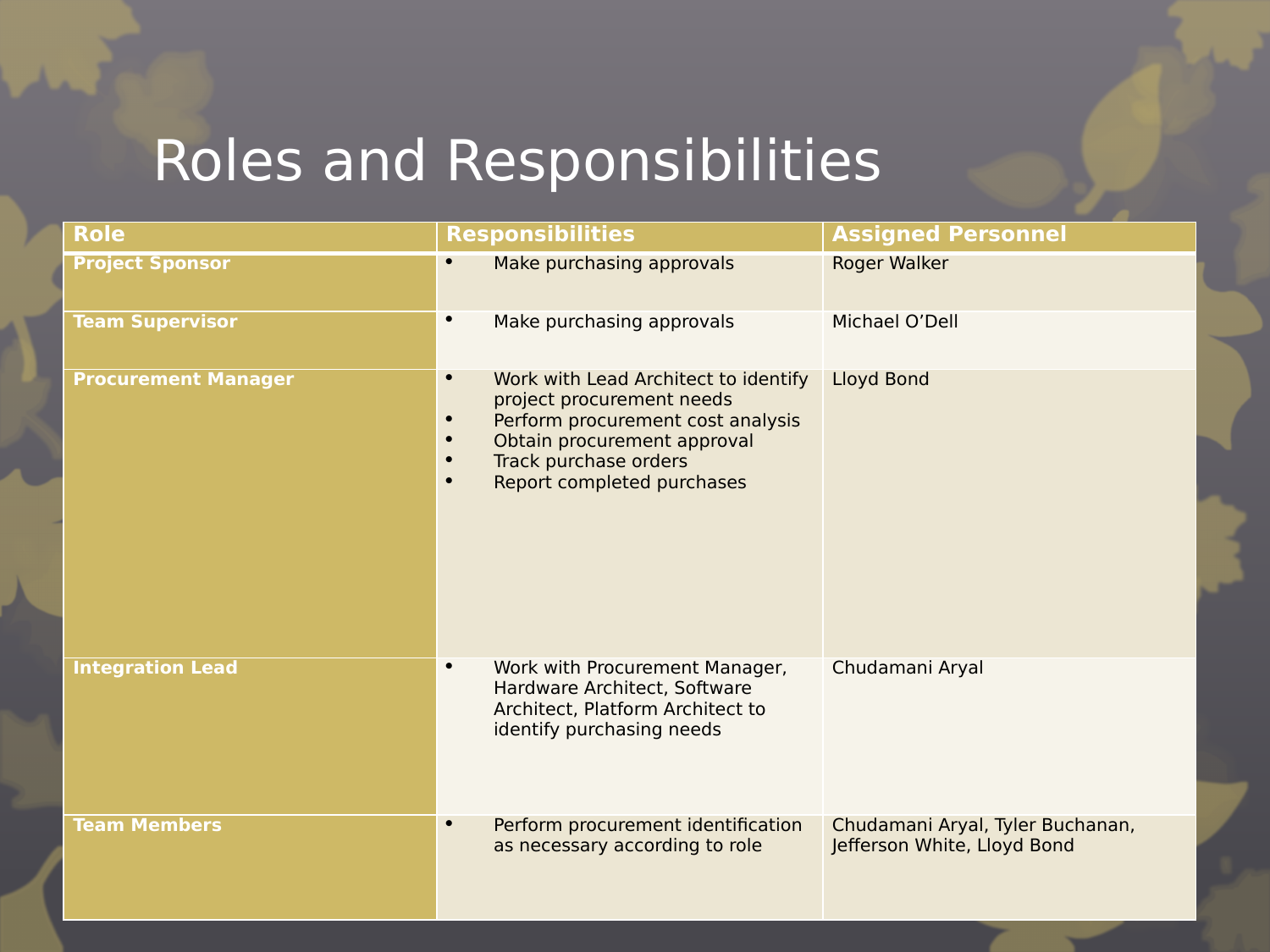

# Roles and Responsibilities
| Role | Responsibilities | Assigned Personnel |
| --- | --- | --- |
| Project Sponsor | Make purchasing approvals | Roger Walker |
| Team Supervisor | Make purchasing approvals | Michael O’Dell |
| Procurement Manager | Work with Lead Architect to identify project procurement needs Perform procurement cost analysis Obtain procurement approval Track purchase orders Report completed purchases | Lloyd Bond |
| Integration Lead | Work with Procurement Manager, Hardware Architect, Software Architect, Platform Architect to identify purchasing needs | Chudamani Aryal |
| Team Members | Perform procurement identification as necessary according to role | Chudamani Aryal, Tyler Buchanan, Jefferson White, Lloyd Bond |